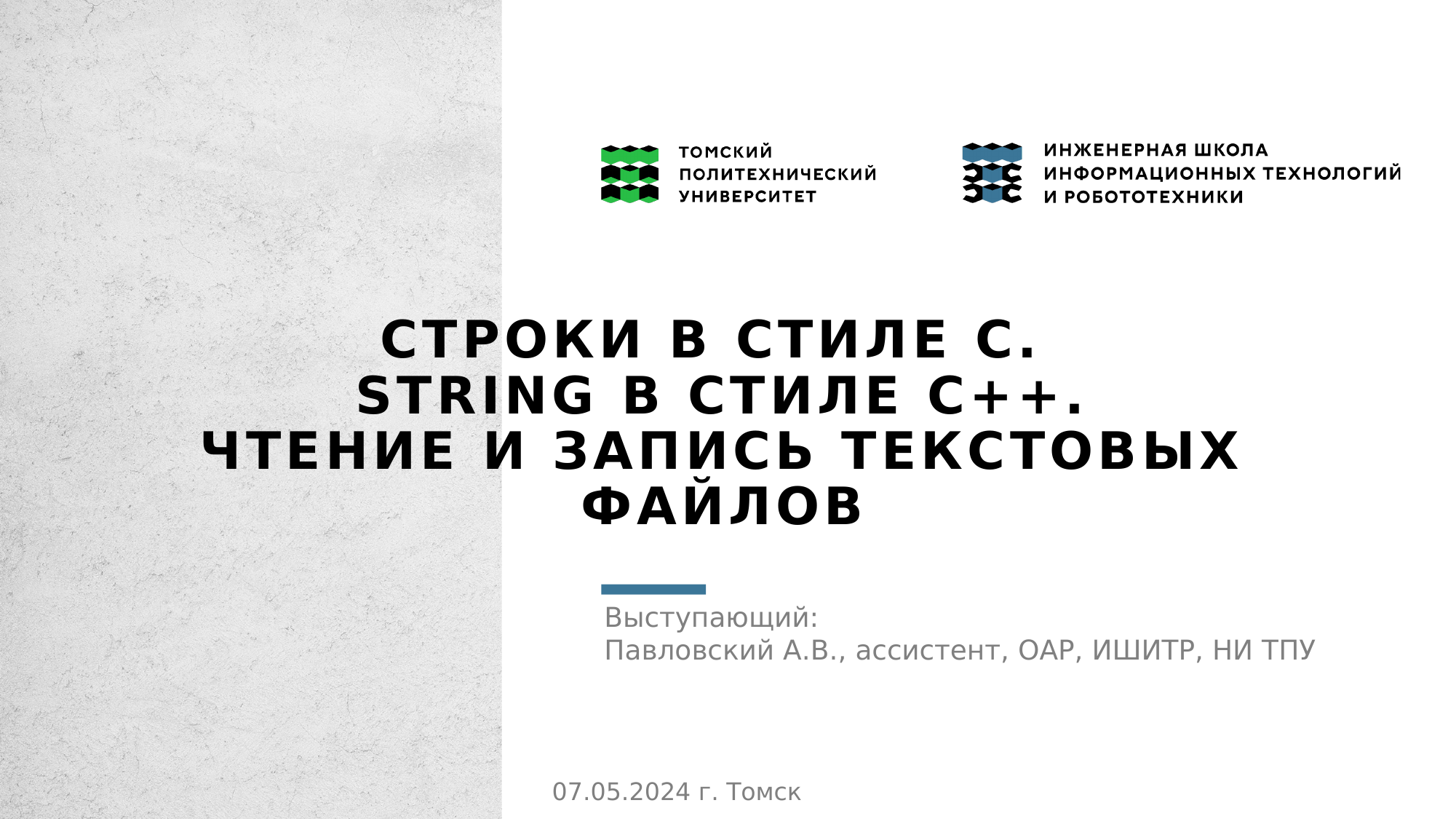

# Строки в стиле C. String в стиле C++. Чтение и запись текстовых файлов

Выступающий:
Павловский А.В., ассистент, ОАР, ИШИТР, НИ ТПУ
07.05.2024 г. Томск